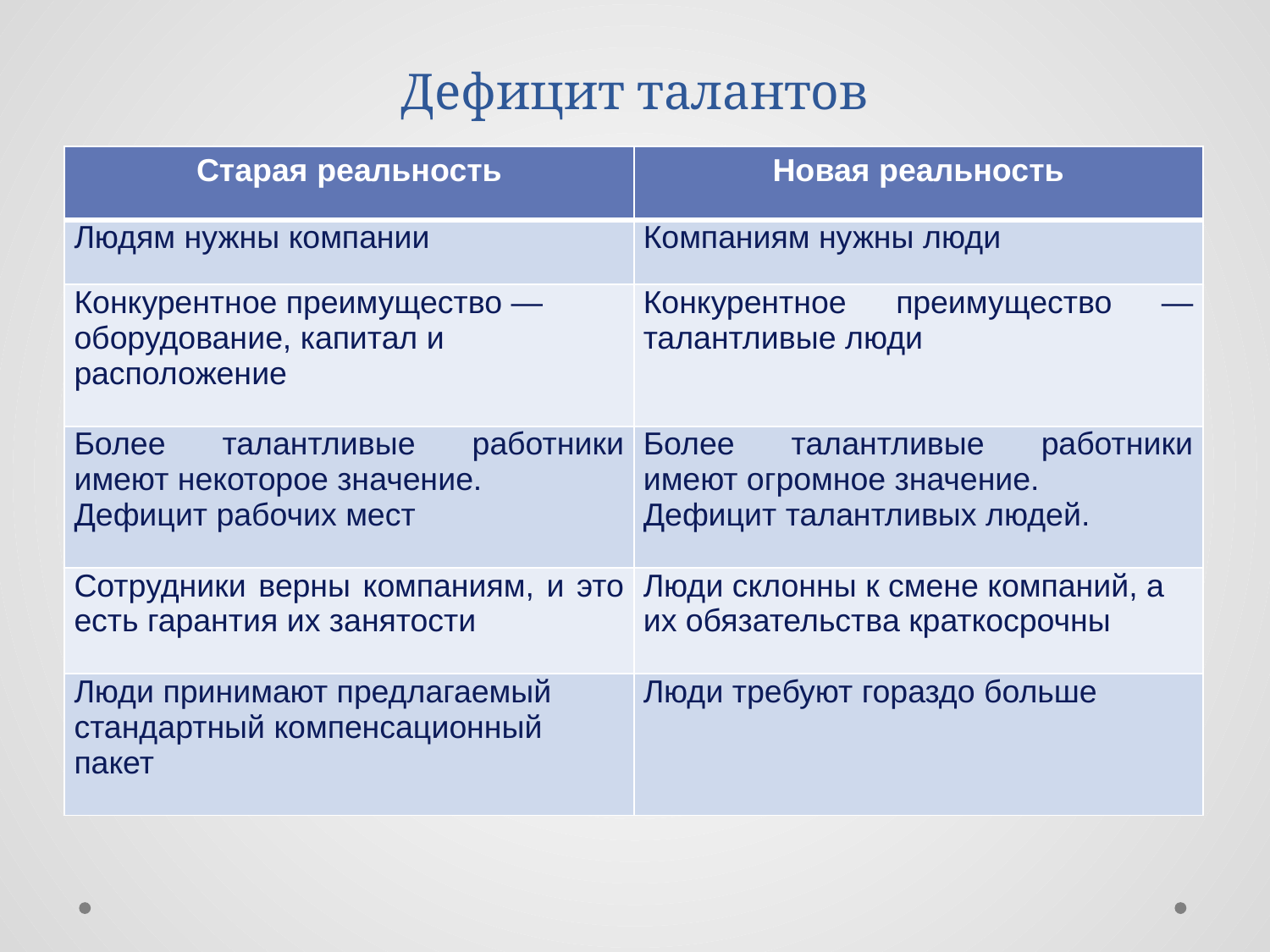

# Дефицит талантов
| Старая реальность | Новая реальность |
| --- | --- |
| Людям нужны компании | Компаниям нужны люди |
| Конкурентное преимущество — оборудование, капитал и расположение | Конкурентное преимущество — талантливые люди |
| Более талантливые работники имеют некоторое значение. Дефицит рабочих мест | Более талантливые работники имеют огромное значение. Дефицит талантливых людей. |
| Сотрудники верны компаниям, и это есть гарантия их занятости | Люди склонны к смене компаний, а их обязательства краткосрочны |
| Люди принимают предлагаемый стандартный компенсационный пакет | Люди требуют гораздо больше |